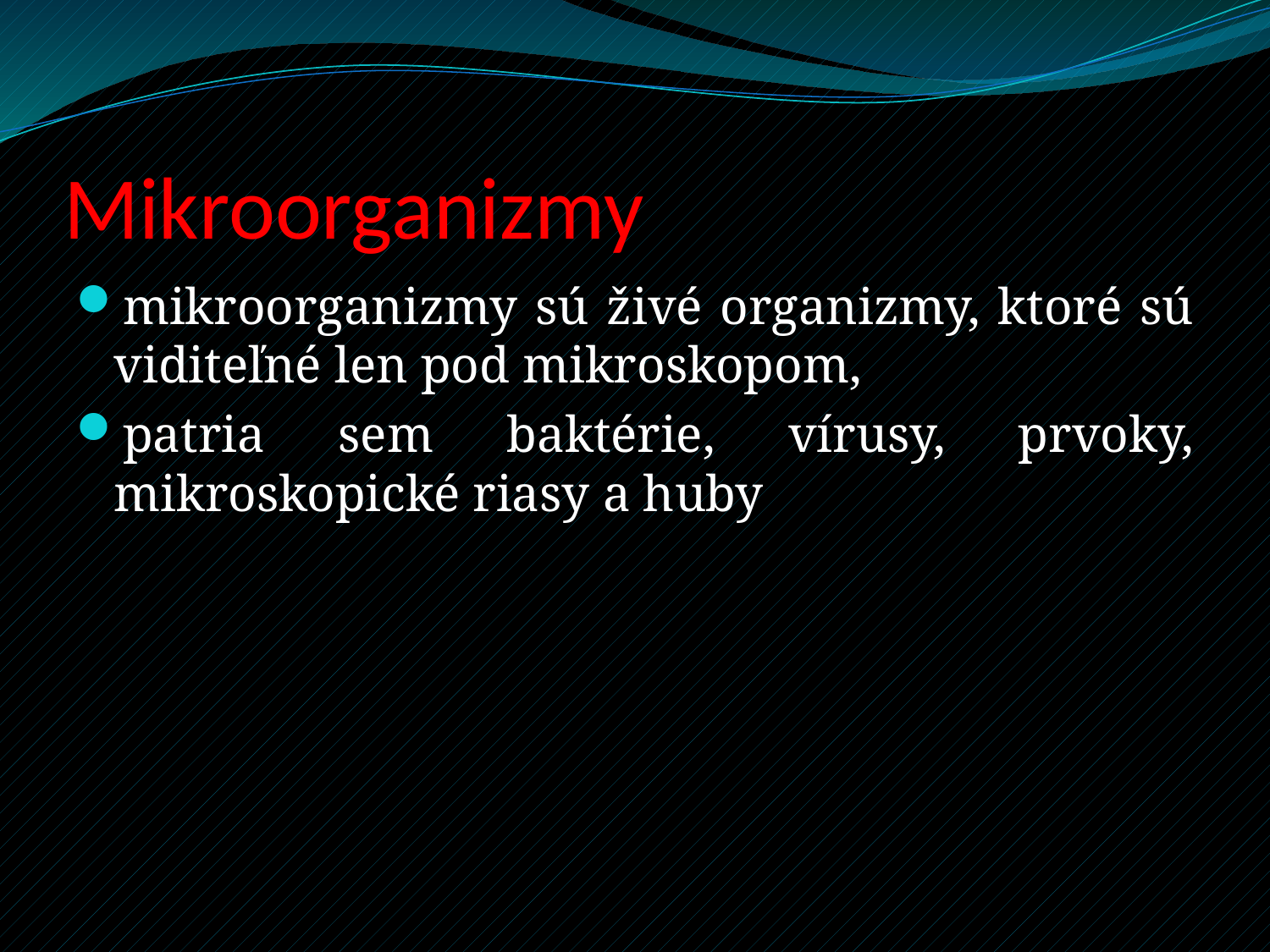

# Mikroorganizmy
mikroorganizmy sú živé organizmy, ktoré sú viditeľné len pod mikroskopom,
patria sem baktérie, vírusy, prvoky, mikroskopické riasy a huby